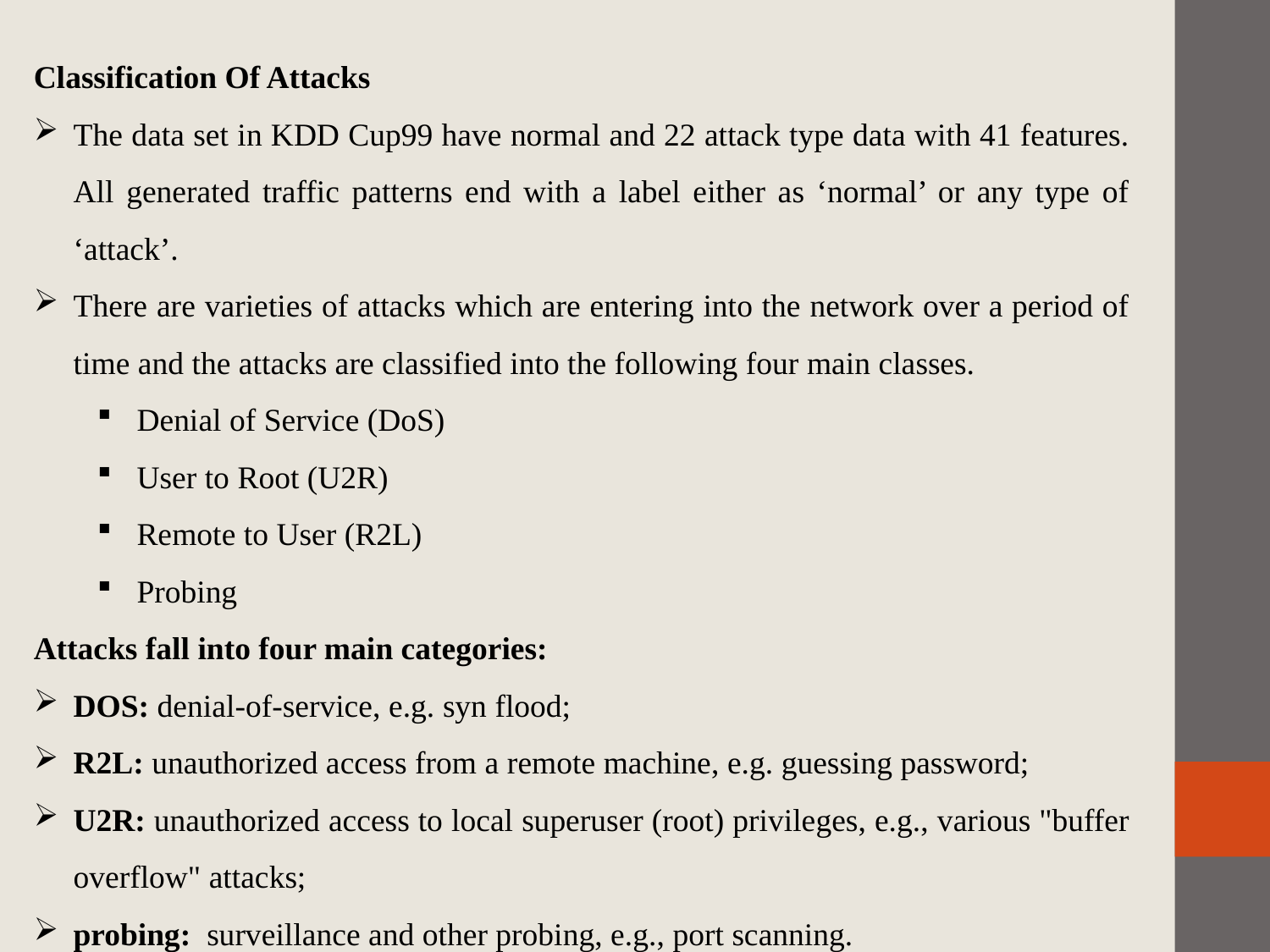

Classification Of Attacks
The data set in KDD Cup99 have normal and 22 attack type data with 41 features. All generated traffic patterns end with a label either as ‘normal’ or any type of ‘attack’.
There are varieties of attacks which are entering into the network over a period of time and the attacks are classified into the following four main classes.
Denial of Service (DoS)
User to Root (U2R)
Remote to User (R2L)
Probing
Attacks fall into four main categories:
DOS: denial-of-service, e.g. syn flood;
R2L: unauthorized access from a remote machine, e.g. guessing password;
U2R: unauthorized access to local superuser (root) privileges, e.g., various "buffer overflow" attacks;
probing:  surveillance and other probing, e.g., port scanning.